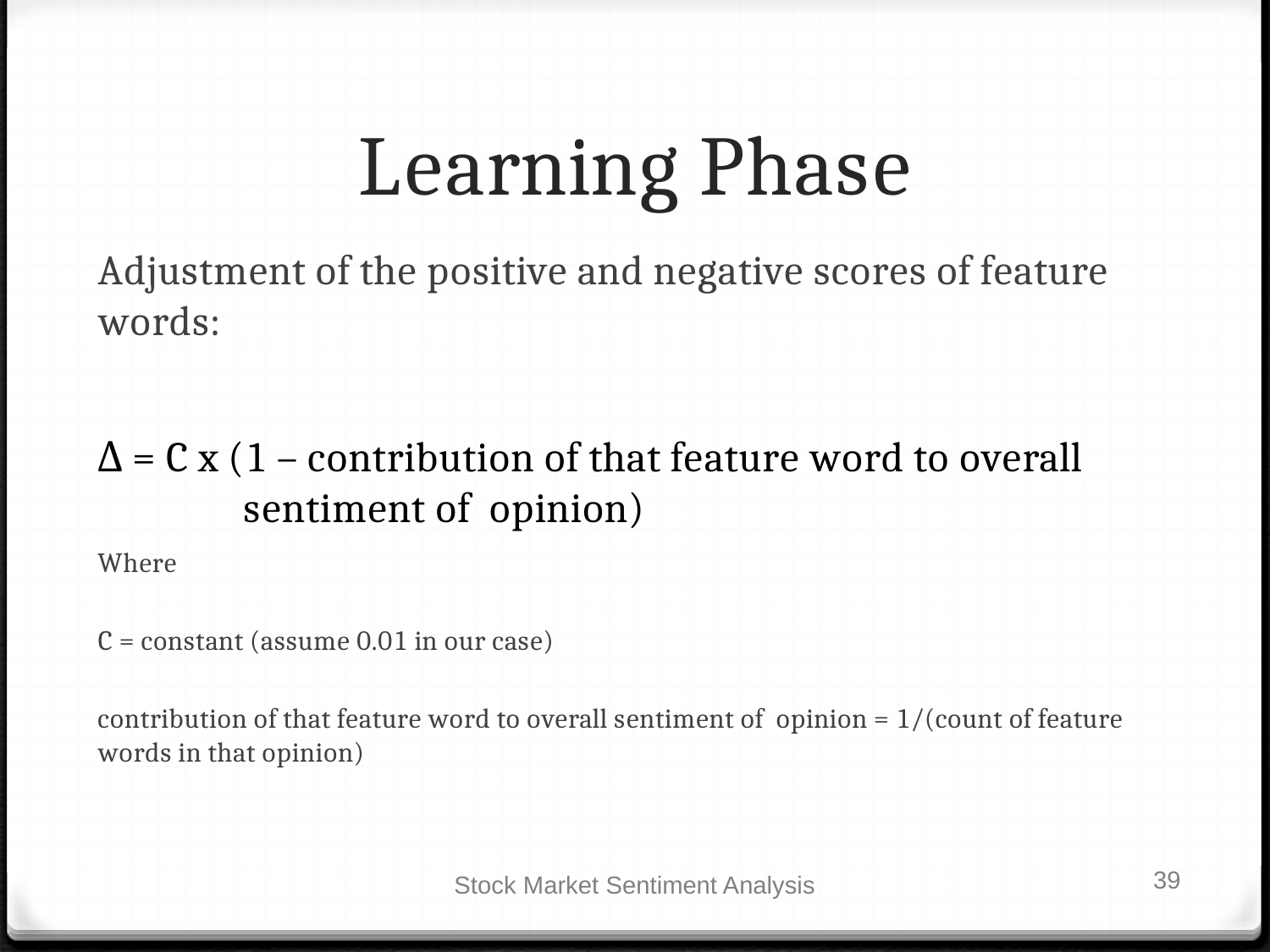

# Learning Phase
Adjustment of the positive and negative scores of feature words:

Where

C = constant (assume 0.01 in our case)

contribution of that feature word to overall sentiment of  opinion = 1/(count of feature words in that opinion)

Δ = C x (1 – contribution of that feature word to overall 		  sentiment of  opinion)
39
Stock Market Sentiment Analysis